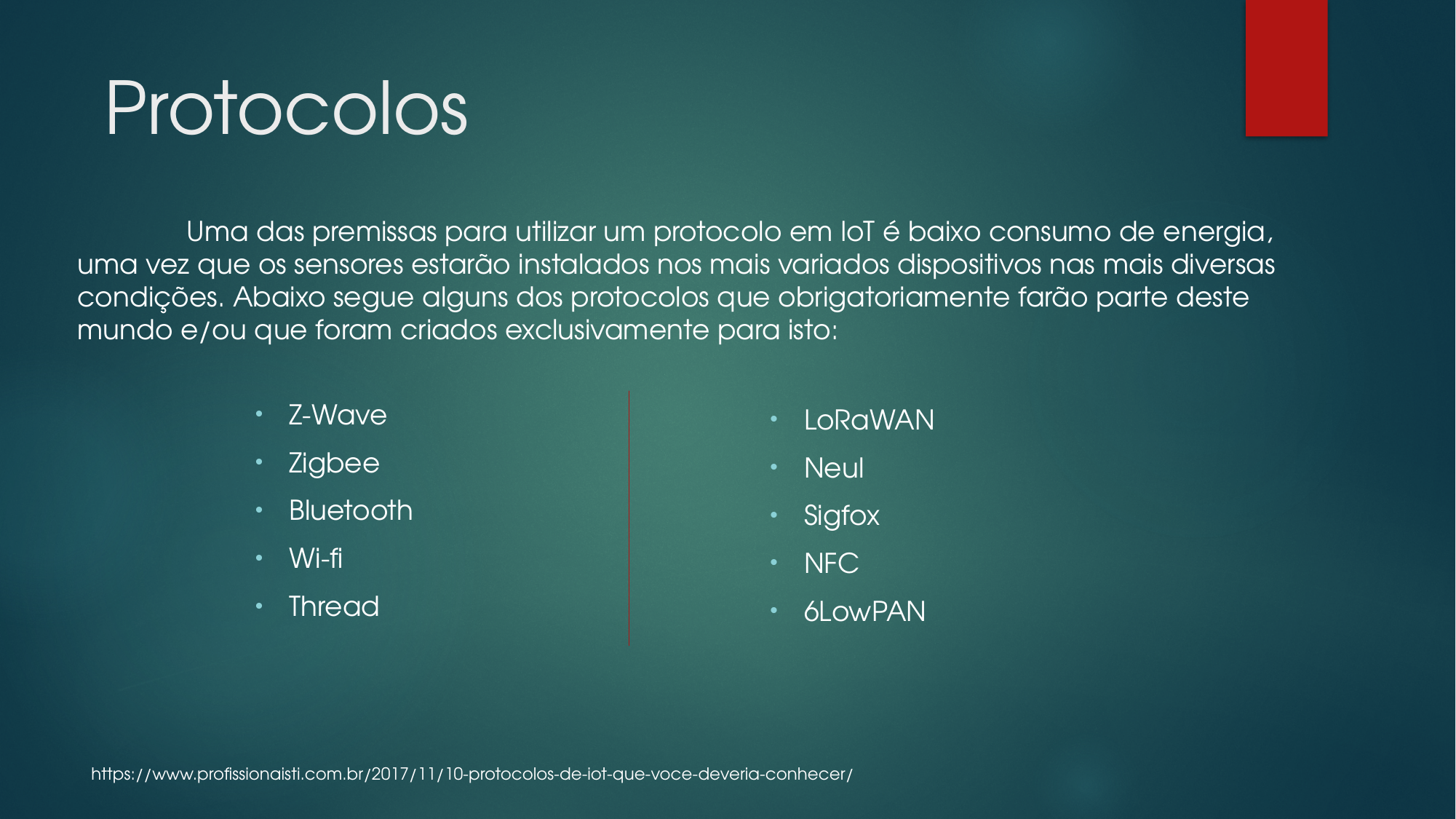

# Protocolos
	Uma das premissas para utilizar um protocolo em IoT é baixo consumo de energia, uma vez que os sensores estarão instalados nos mais variados dispositivos nas mais diversas condições. Abaixo segue alguns dos protocolos que obrigatoriamente farão parte deste mundo e/ou que foram criados exclusivamente para isto:

Z-Wave
Zigbee
Bluetooth
Wi-fi
Thread

LoRaWAN
Neul
Sigfox
NFC
6LowPAN
https://www.profissionaisti.com.br/2017/11/10-protocolos-de-iot-que-voce-deveria-conhecer/